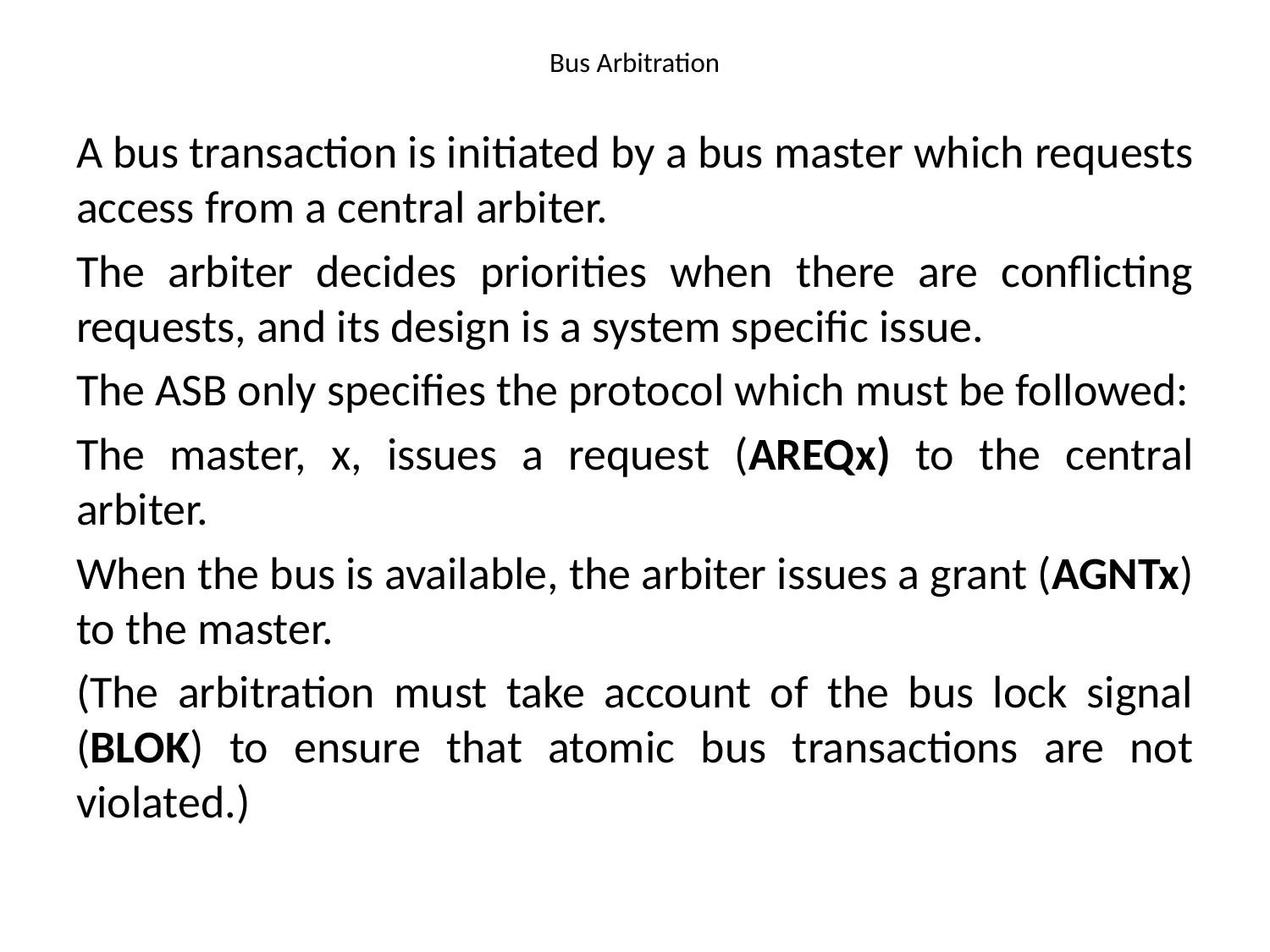

# Bus Arbitration
A bus transaction is initiated by a bus master which requests access from a central arbiter.
The arbiter decides priorities when there are conflicting requests, and its design is a system specific issue.
The ASB only specifies the protocol which must be followed:
The master, x, issues a request (AREQx) to the central arbiter.
When the bus is available, the arbiter issues a grant (AGNTx) to the master.
(The arbitration must take account of the bus lock signal (BLOK) to ensure that atomic bus transactions are not violated.)